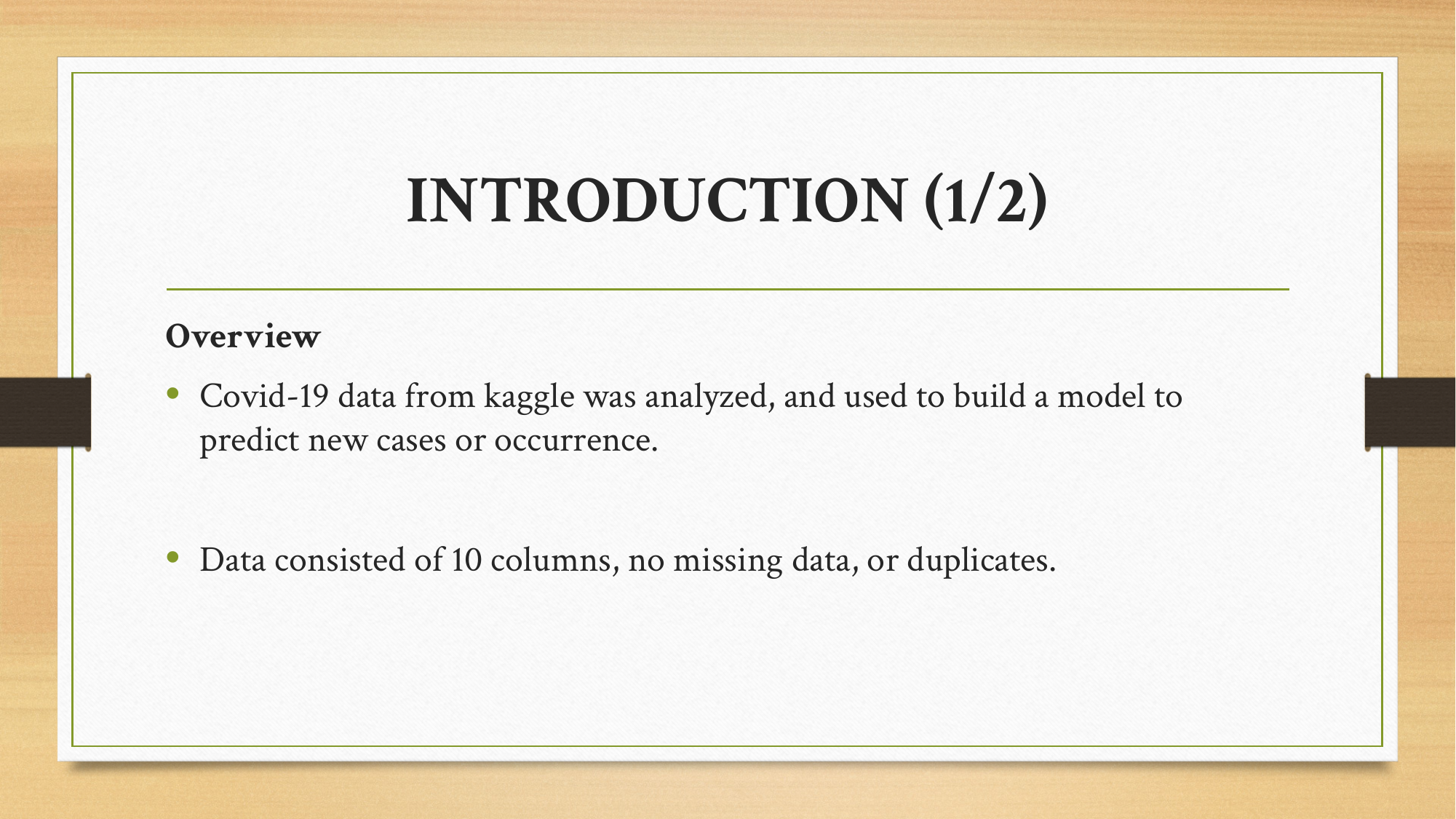

# INTRODUCTION (1/2)
Overview
Covid-19 data from kaggle was analyzed, and used to build a model to predict new cases or occurrence.

Data consisted of 10 columns, no missing data, or duplicates.